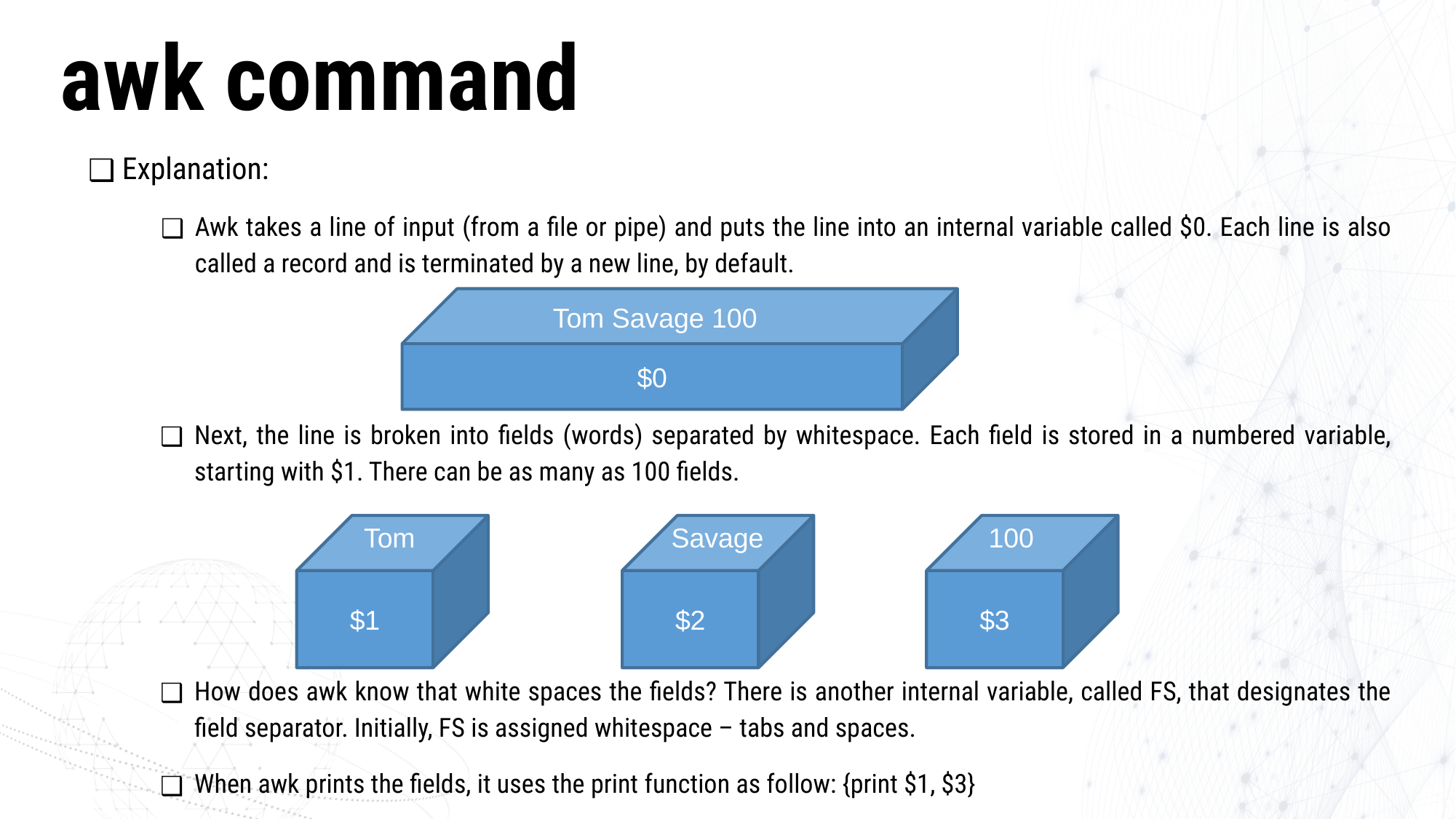

# awk command
Explanation:
Awk takes a line of input (from a file or pipe) and puts the line into an internal variable called $0. Each line is also called a record and is terminated by a new line, by default.
$0
Tom Savage 100
Next, the line is broken into fields (words) separated by whitespace. Each field is stored in a numbered variable, starting with $1. There can be as many as 100 fields.
Tom
$1
Savage
$2
100
$3
How does awk know that white spaces the fields? There is another internal variable, called FS, that designates the field separator. Initially, FS is assigned whitespace – tabs and spaces.
When awk prints the fields, it uses the print function as follow: {print $1, $3}